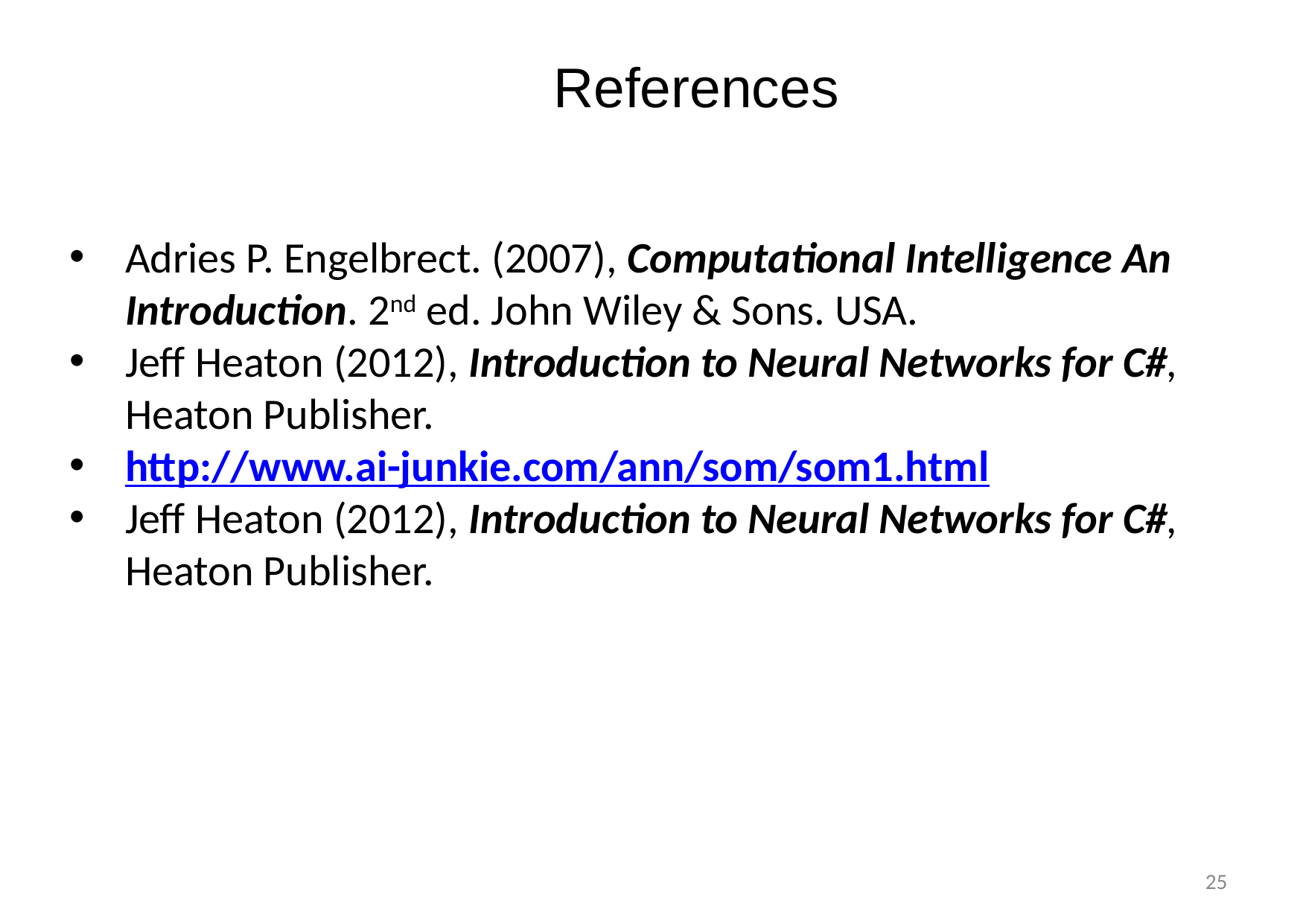

References
Adries P. Engelbrect. (2007), Computational Intelligence An Introduction. 2nd ed. John Wiley & Sons. USA.
Jeff Heaton (2012), Introduction to Neural Networks for C#, Heaton Publisher.
http://www.ai-junkie.com/ann/som/som1.html
Jeff Heaton (2012), Introduction to Neural Networks for C#, Heaton Publisher.

25